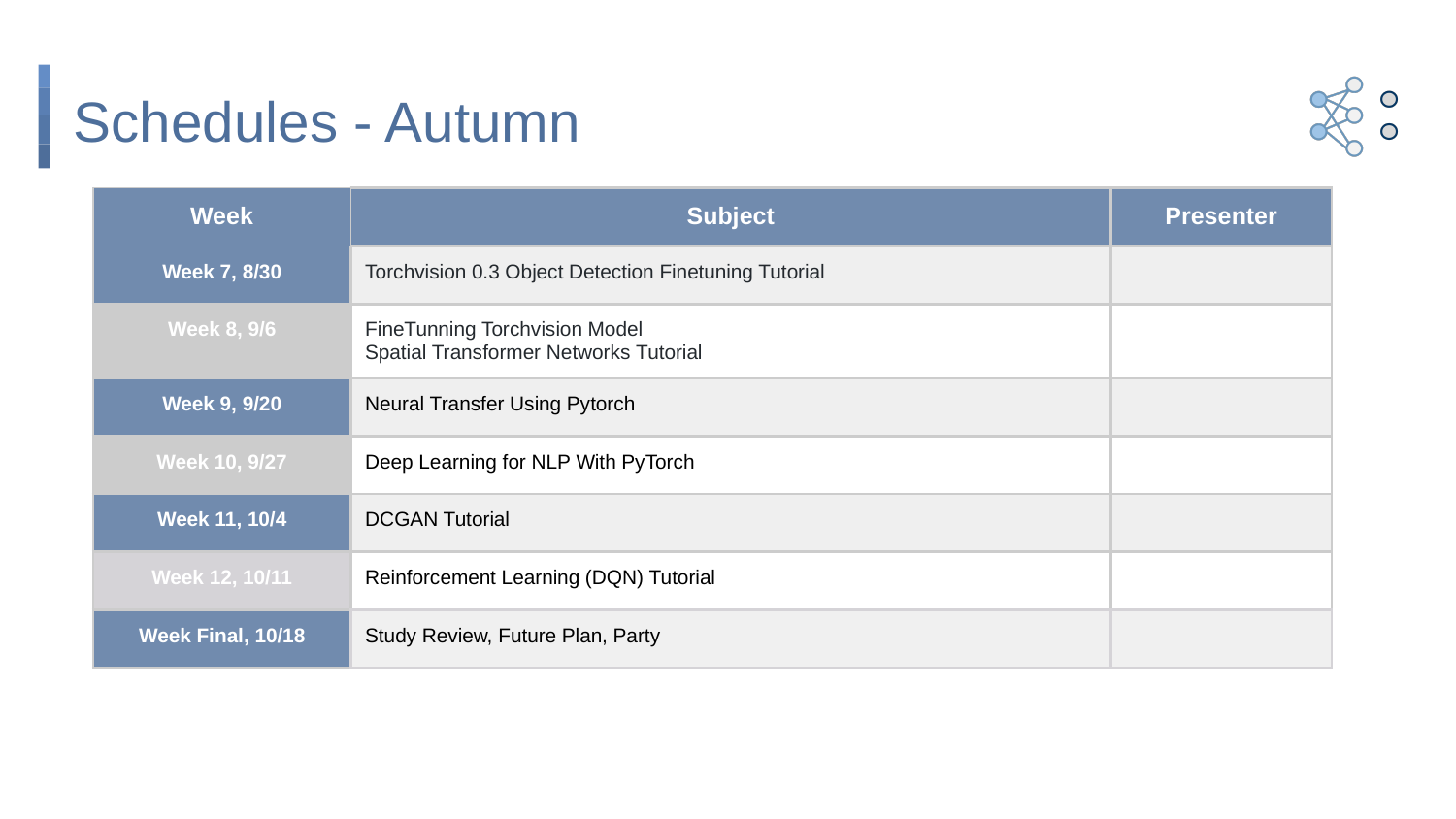

# Schedules - Autumn
| Week | Subject | Presenter |
| --- | --- | --- |
| Week 7, 8/30 | Torchvision 0.3 Object Detection Finetuning Tutorial |  |
| Week 8, 9/6 | FineTunning Torchvision Model Spatial Transformer Networks Tutorial |  |
| Week 9, 9/20 | Neural Transfer Using Pytorch |  |
| Week 10, 9/27 | Deep Learning for NLP With PyTorch |  |
| Week 11, 10/4 | DCGAN Tutorial |  |
| Week 12, 10/11 | Reinforcement Learning (DQN) Tutorial |  |
| Week Final, 10/18 | Study Review, Future Plan, Party |  |